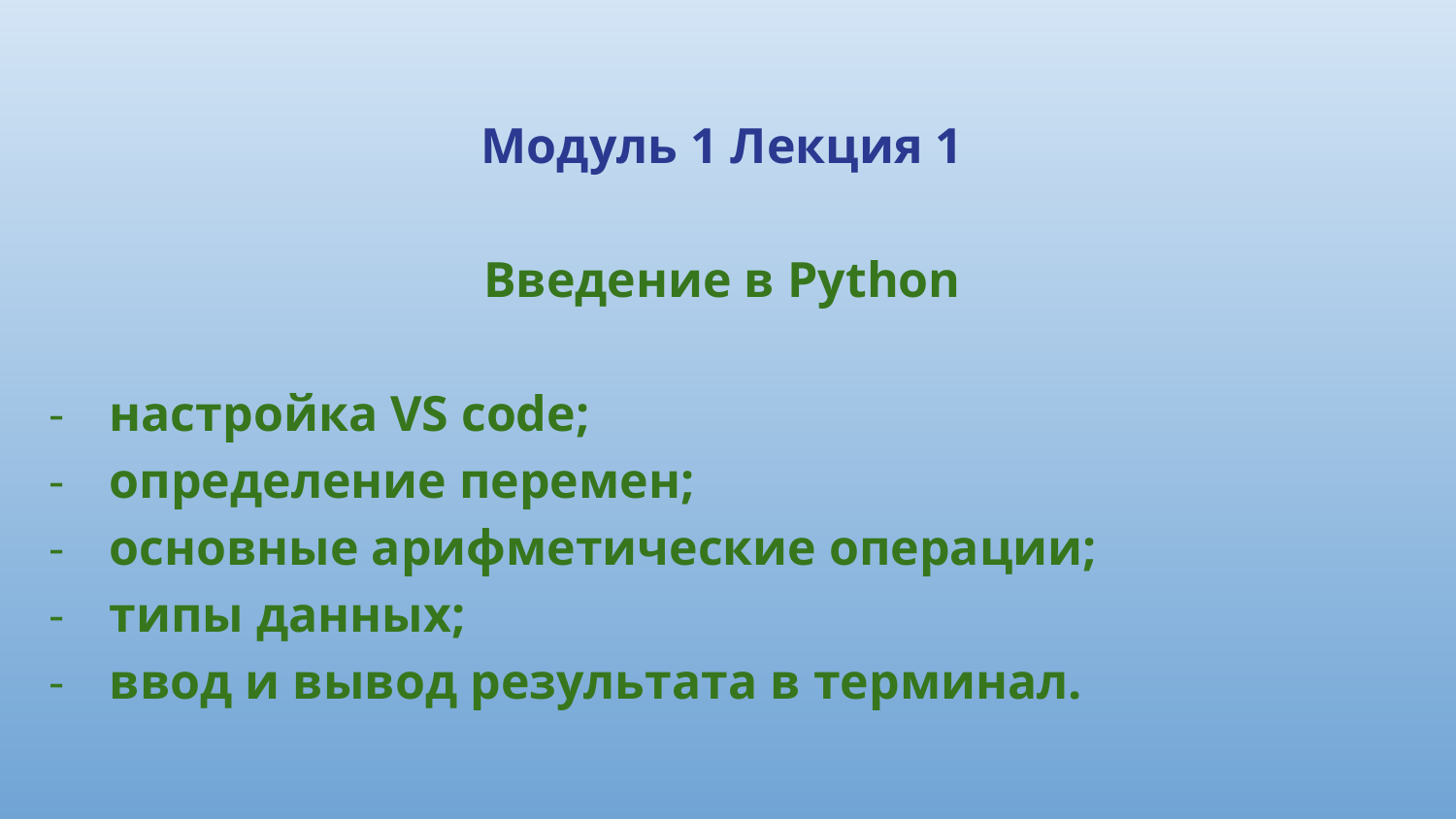

Модуль 1 Лекция 1

Введение в Python

настройка VS code;
определение перемен;
основные арифметические операции;
типы данных;
ввод и вывод результата в терминал.